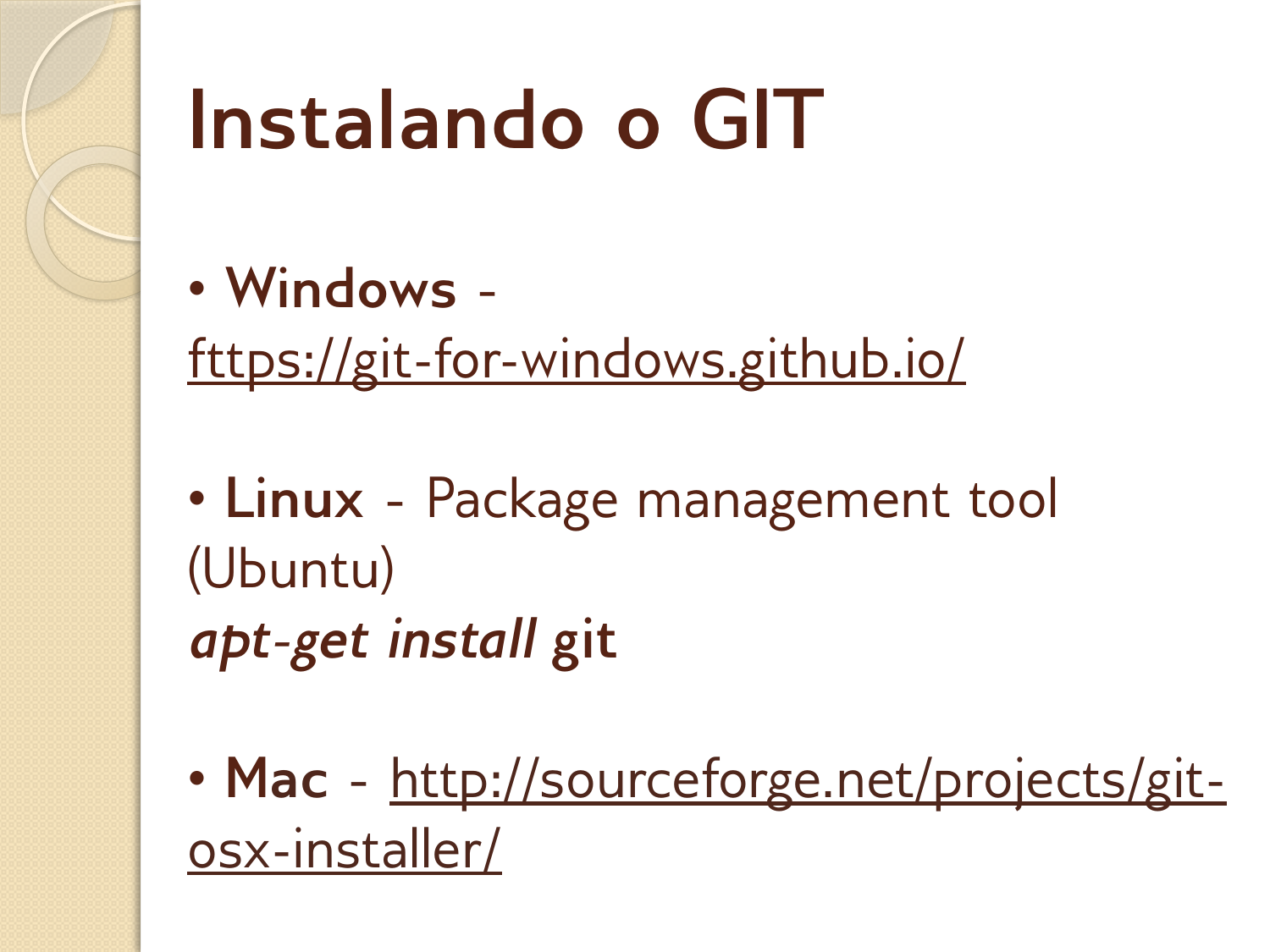

# Instalando o GIT • Windows - fttps://git-for-windows.github.io/ • Linux - Package management tool (Ubuntu) apt-get install git • Mac - http://sourceforge.net/projects/git-osx-installer/